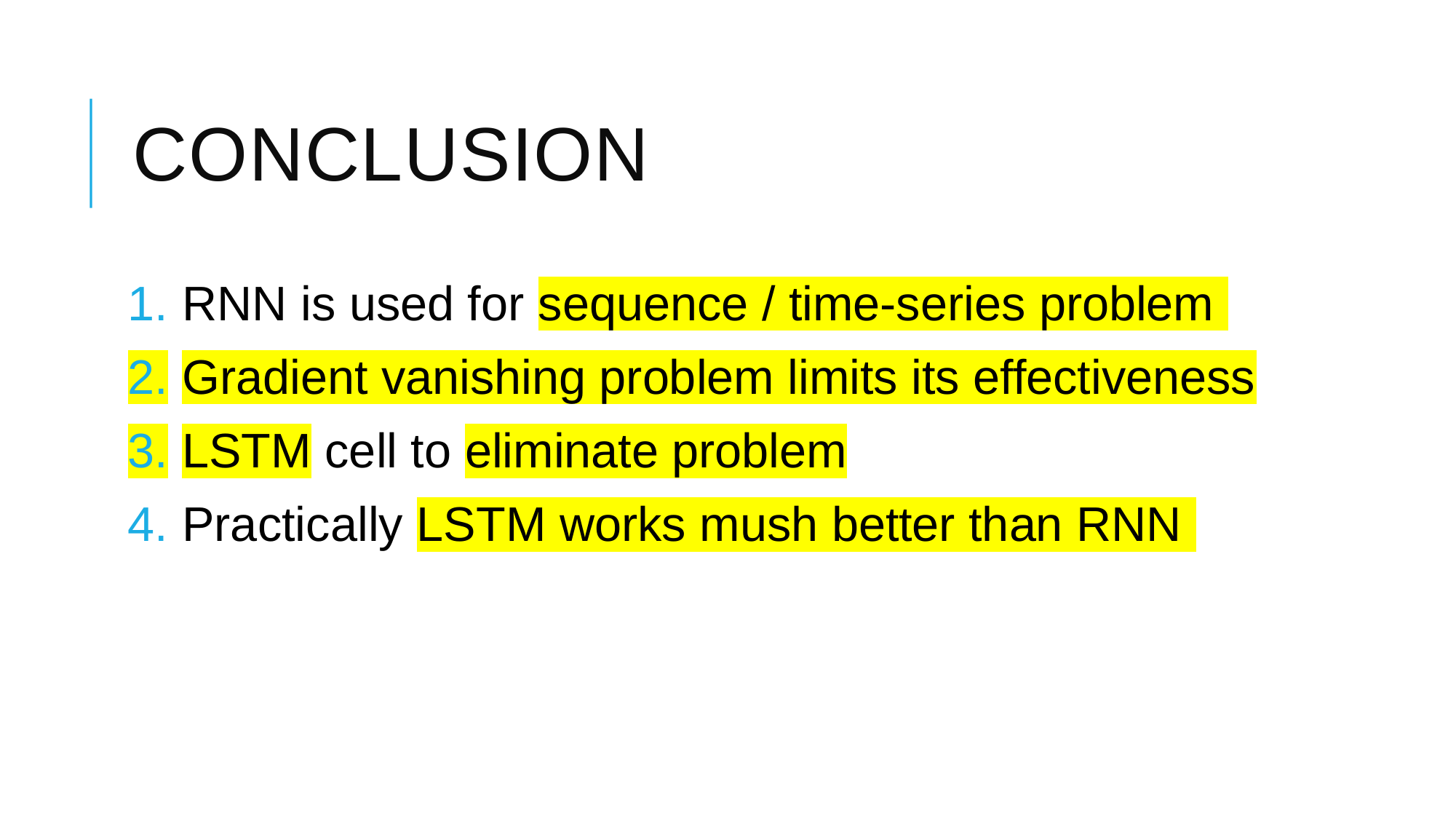

conclusion
RNN is used for sequence / time-series problem
Gradient vanishing problem limits its effectiveness
LSTM cell to eliminate problem
Practically LSTM works mush better than RNN